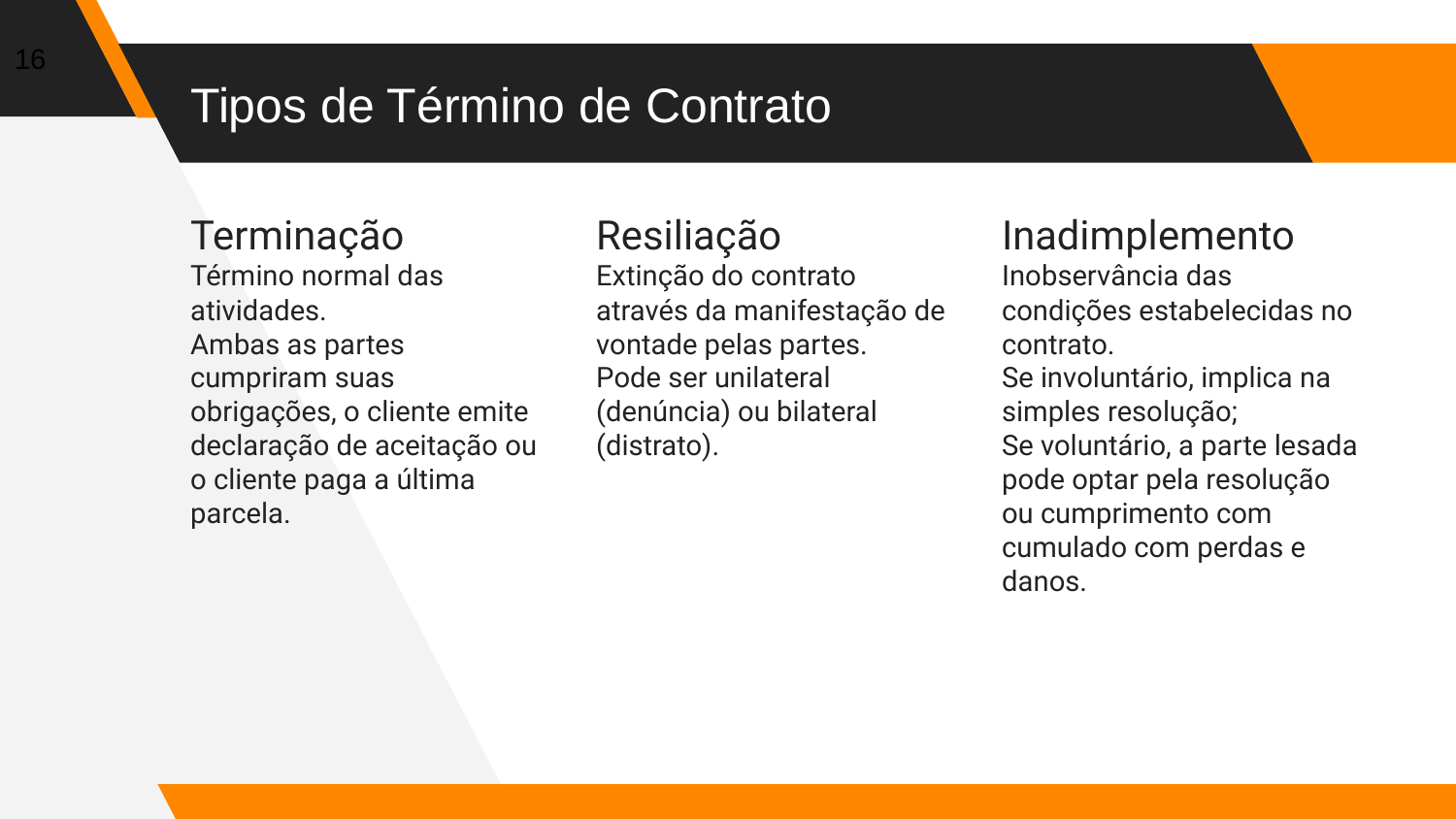

16
# Tipos de Término de Contrato
Terminação
Término normal das atividades.
Ambas as partes cumpriram suas obrigações, o cliente emite declaração de aceitação ou o cliente paga a última parcela.
Resiliação
Extinção do contrato através da manifestação de vontade pelas partes.
Pode ser unilateral (denúncia) ou bilateral (distrato).
Inadimplemento
Inobservância das condições estabelecidas no contrato.
Se involuntário, implica na simples resolução;
Se voluntário, a parte lesada pode optar pela resolução ou cumprimento com cumulado com perdas e danos.